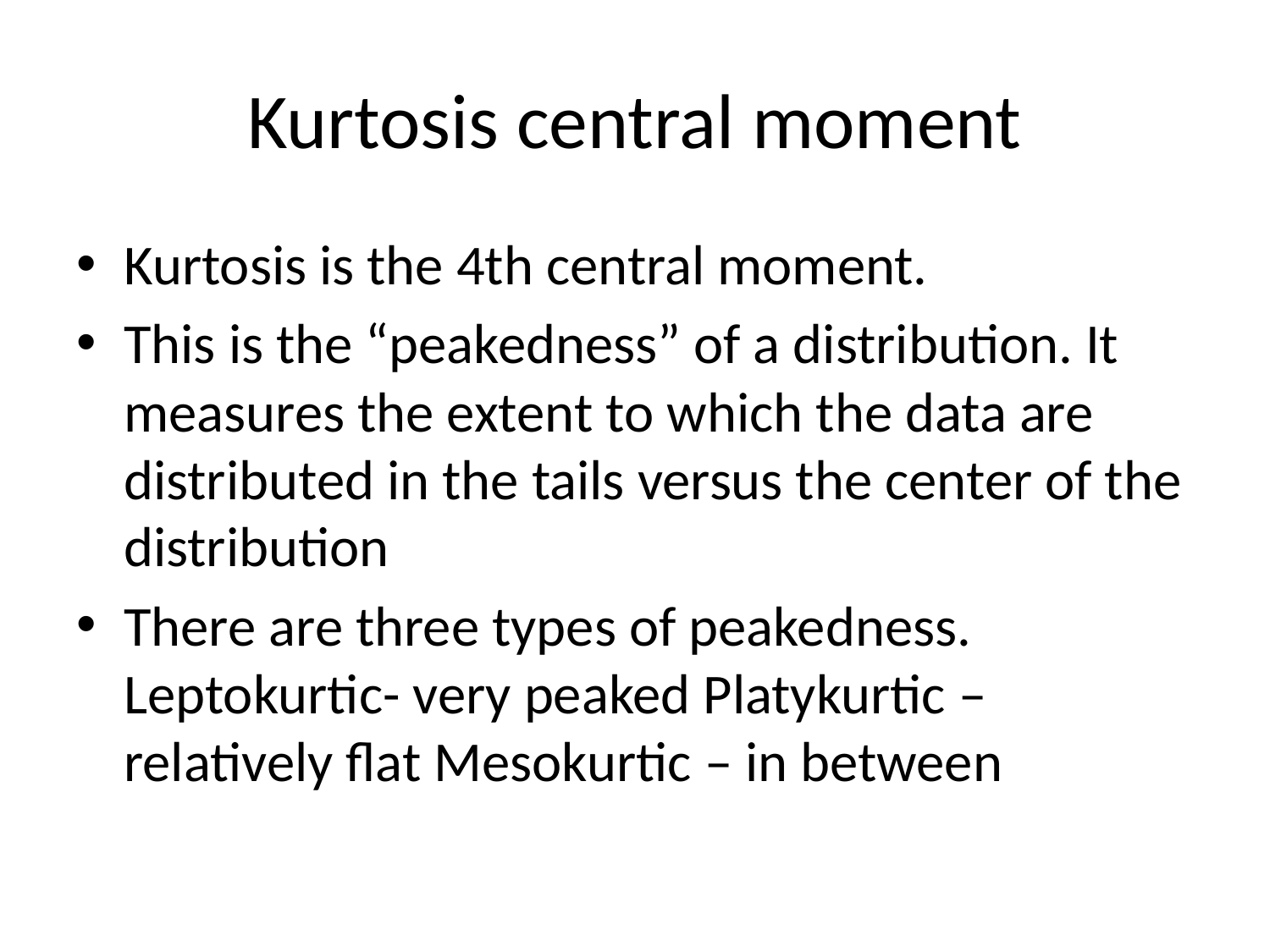

# Kurtosis central moment
Kurtosis is the 4th central moment.
This is the “peakedness” of a distribution. It measures the extent to which the data are distributed in the tails versus the center of the distribution
There are three types of peakedness. Leptokurtic- very peaked Platykurtic – relatively flat Mesokurtic – in between